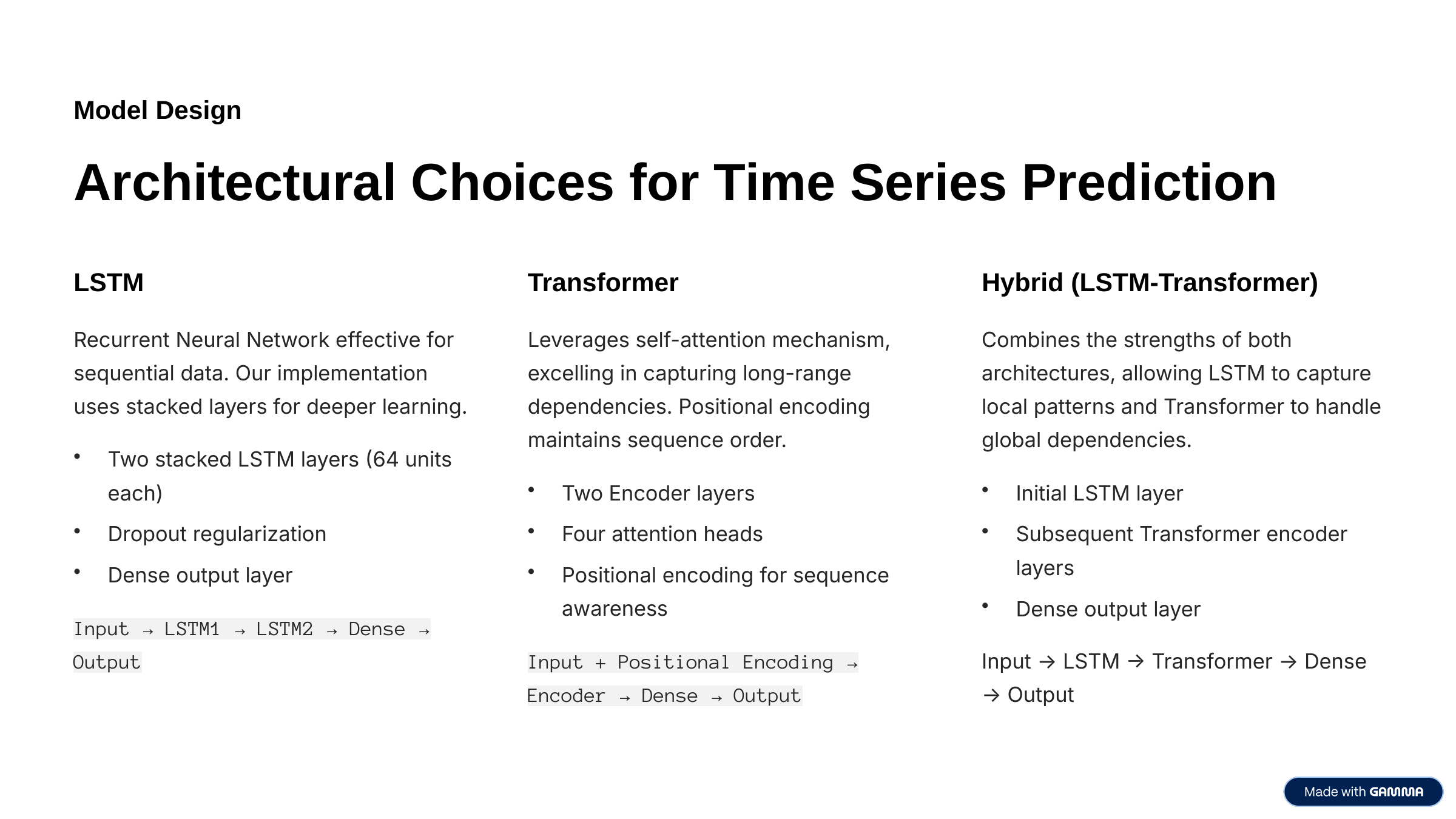

Model Design
Architectural Choices for Time Series Prediction
LSTM
Transformer
Hybrid (LSTM-Transformer)
Recurrent Neural Network effective for sequential data. Our implementation uses stacked layers for deeper learning.
Leverages self-attention mechanism, excelling in capturing long-range dependencies. Positional encoding maintains sequence order.
Combines the strengths of both architectures, allowing LSTM to capture local patterns and Transformer to handle global dependencies.
Two stacked LSTM layers (64 units each)
Two Encoder layers
Initial LSTM layer
Dropout regularization
Four attention heads
Subsequent Transformer encoder layers
Dense output layer
Positional encoding for sequence awareness
Dense output layer
Input → LSTM1 → LSTM2 → Dense → Output
Input + Positional Encoding → Encoder → Dense → Output
Input → LSTM → Transformer → Dense → Output